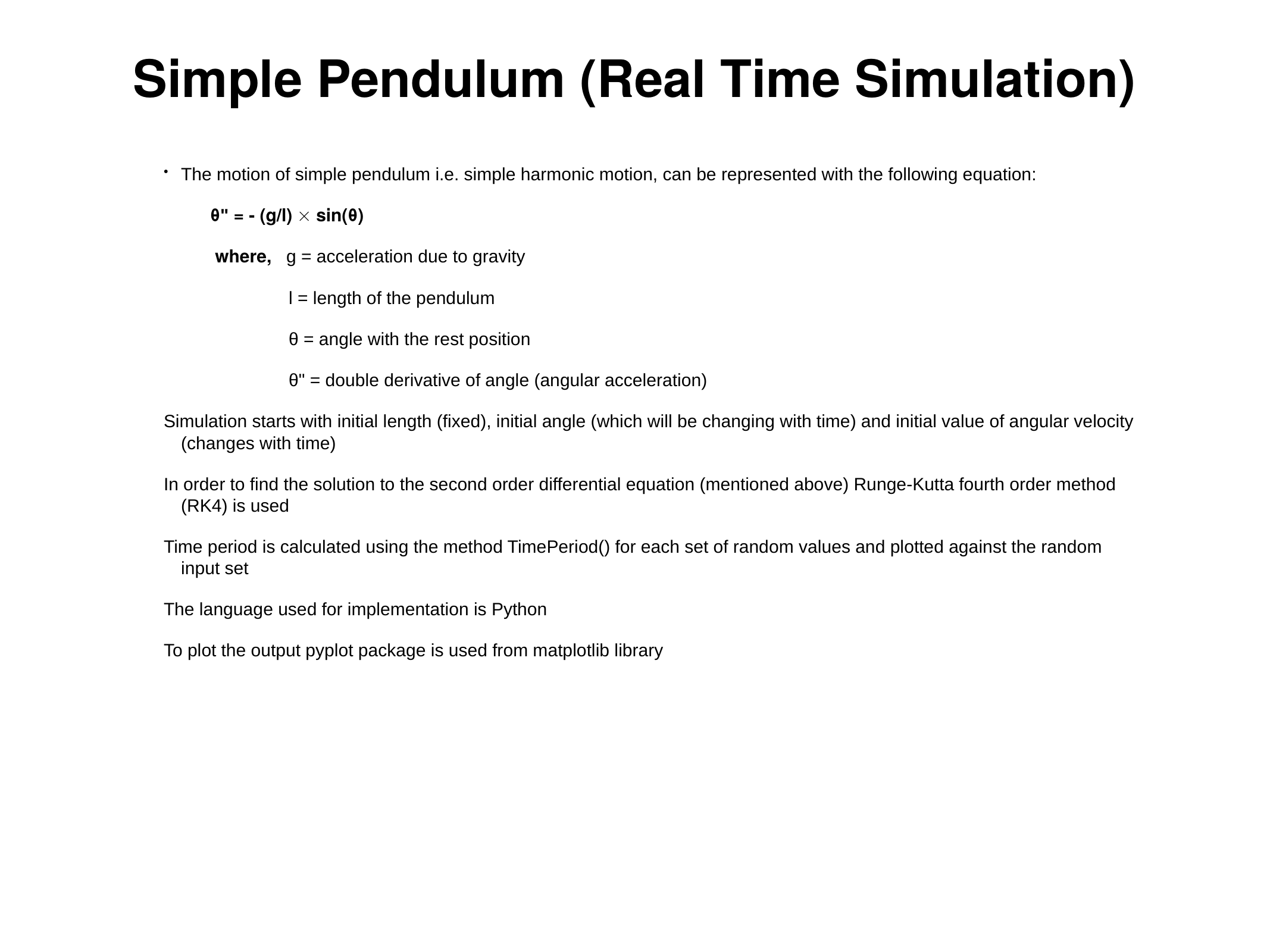

Simple Pendulum (Real Time Simulation)
# The motion of simple pendulum i.e. simple harmonic motion, can be represented with the following equation:
  θʺ = - (g/l) × sin(θ)
   where,   g = acceleration due to gravity
                  l = length of the pendulum
                  θ = angle with the rest position
                  θʺ = double derivative of angle (angular acceleration)
Simulation starts with initial length (fixed), initial angle (which will be changing with time) and initial value of angular velocity (changes with time)
In order to find the solution to the second order differential equation (mentioned above) Runge-Kutta fourth order method (RK4) is used
Time period is calculated using the method TimePeriod() for each set of random values and plotted against the random input set
The language used for implementation is Python
To plot the output pyplot package is used from matplotlib library